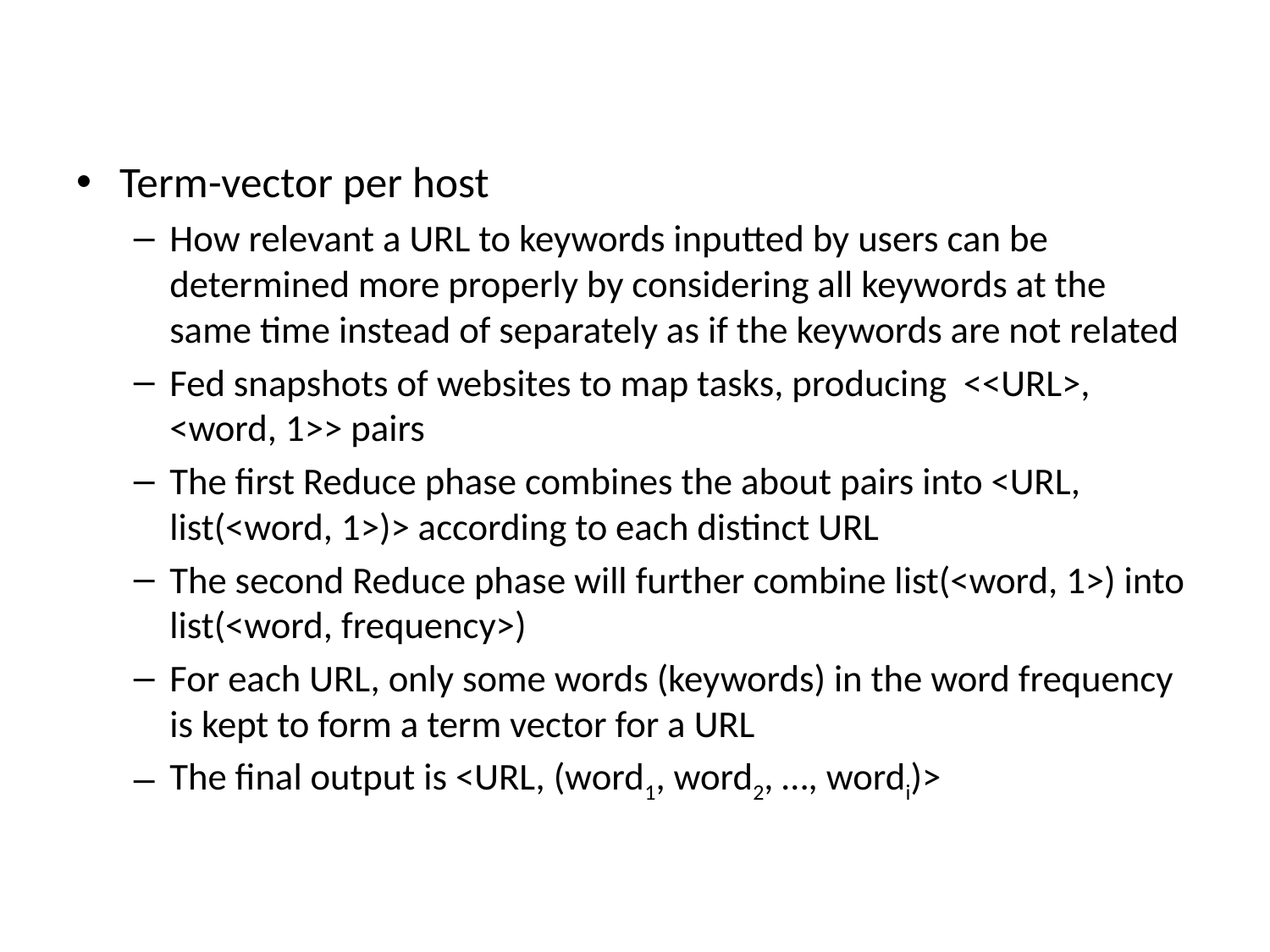

#
Term-vector per host
How relevant a URL to keywords inputted by users can be determined more properly by considering all keywords at the same time instead of separately as if the keywords are not related
Fed snapshots of websites to map tasks, producing  <<URL>, <word, 1>> pairs
The first Reduce phase combines the about pairs into <URL, list(<word, 1>)> according to each distinct URL
The second Reduce phase will further combine list(<word, 1>) into list(<word, frequency>)
For each URL, only some words (keywords) in the word frequency is kept to form a term vector for a URL
The final output is <URL, (word1, word2, …, wordi)>